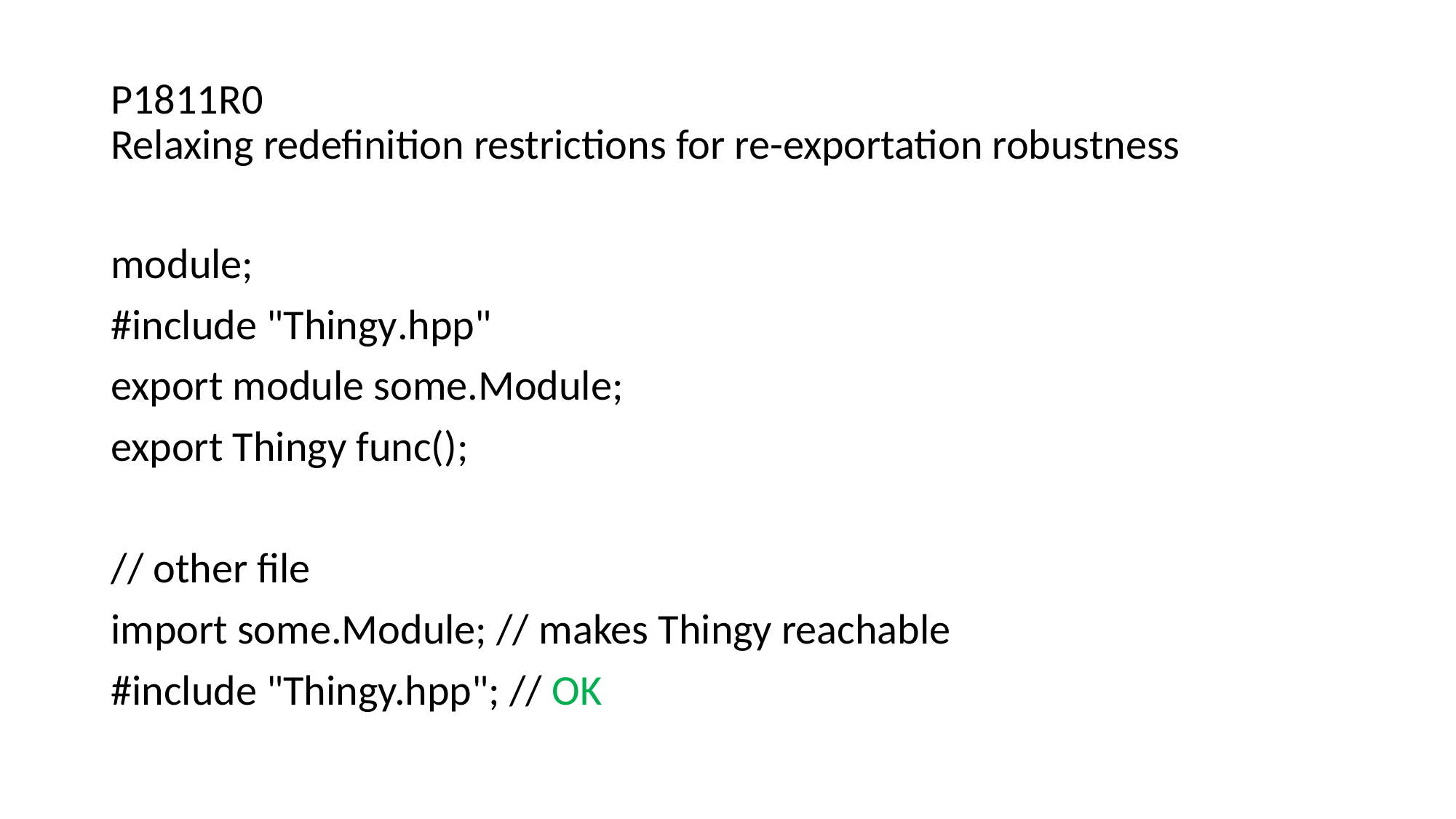

# P1811R0 Relaxing redefinition restrictions for re-exportation robustness
module;
#include "Thingy.hpp"
export module some.Module;
export Thingy func();

// other file
import some.Module; // makes Thingy reachable
#include "Thingy.hpp"; // OK